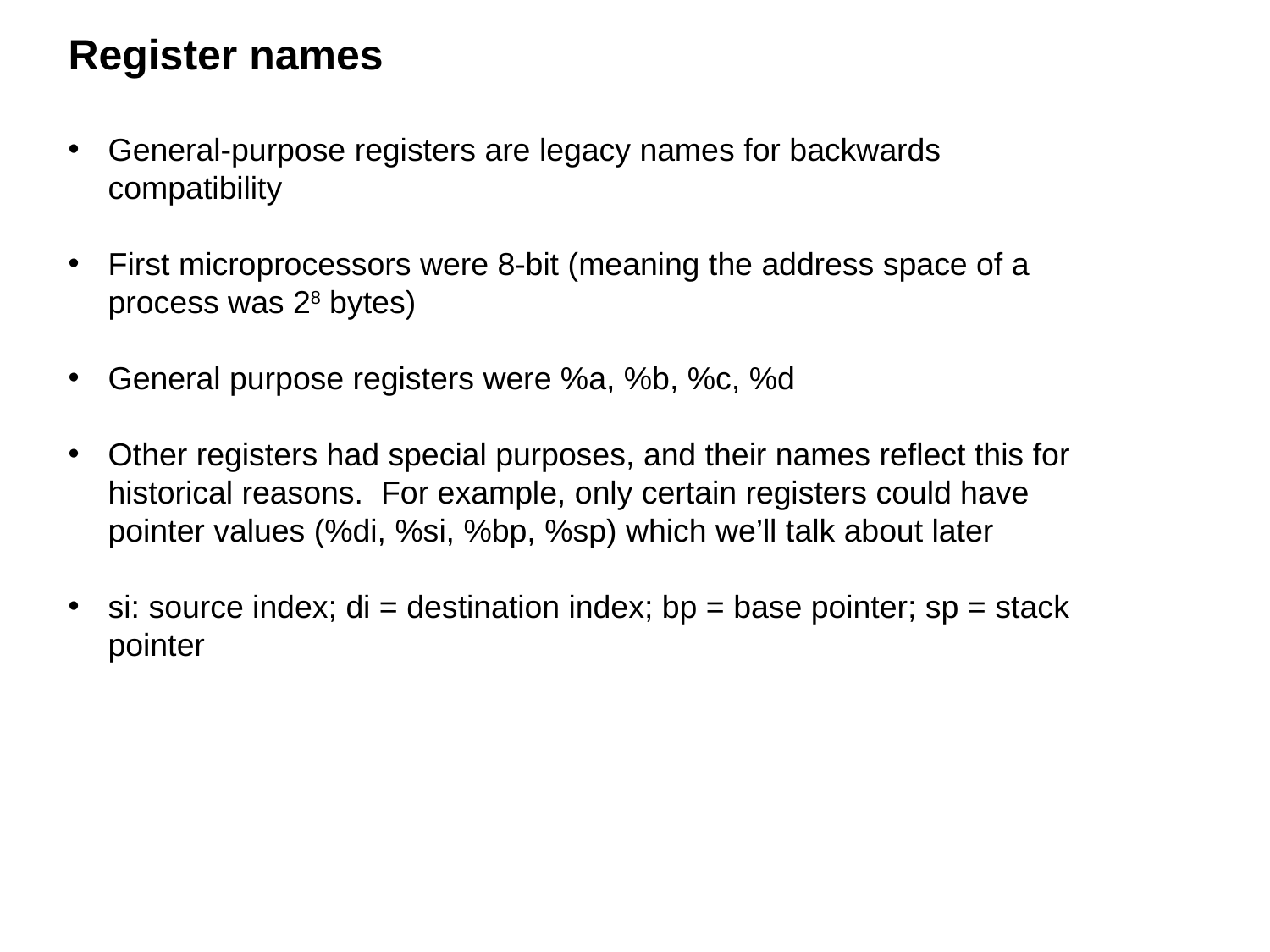

Register names

General-purpose registers are legacy names for backwards compatibility

First microprocessors were 8-bit (meaning the address space of a process was 28 bytes)

General purpose registers were %a, %b, %c, %d

Other registers had special purposes, and their names reflect this for historical reasons.  For example, only certain registers could have pointer values (%di, %si, %bp, %sp) which we’ll talk about later

si: source index; di = destination index; bp = base pointer; sp = stack pointer